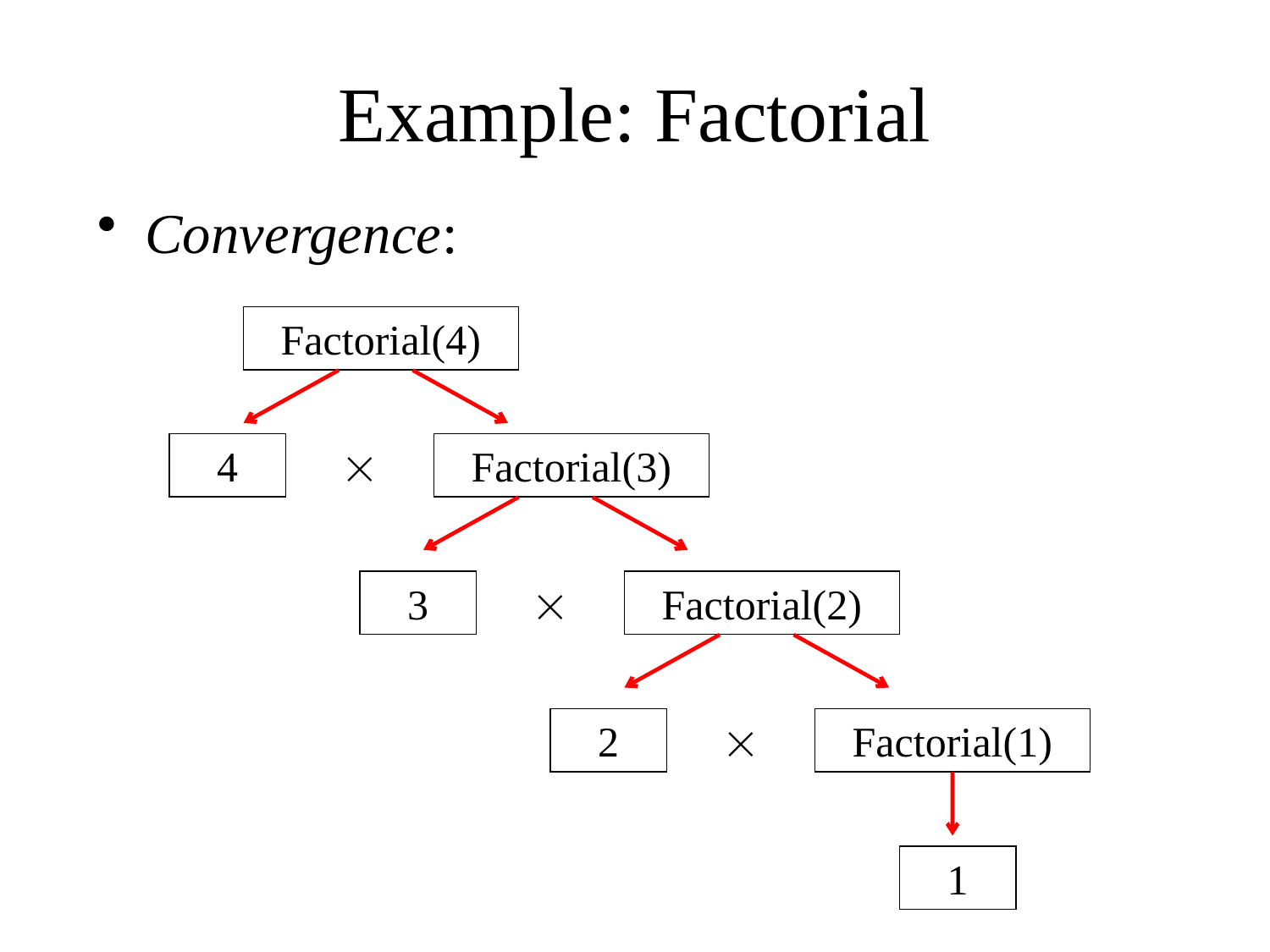

# Example: Factorial
Convergence:
Factorial(4)

4
×
Factorial(3)

3
×
Factorial(2)

2
×
Factorial(1)

1